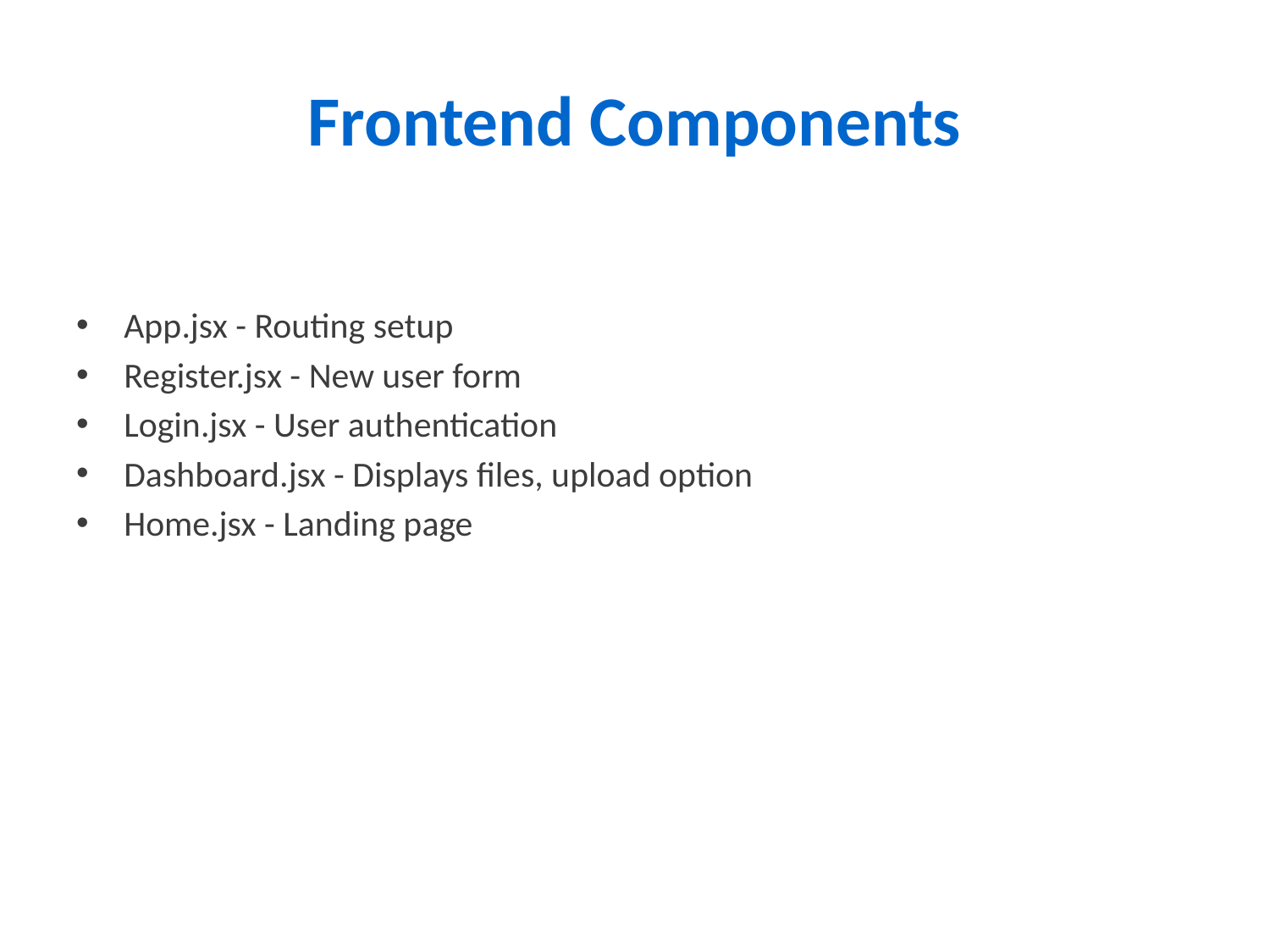

# Frontend Components

App.jsx - Routing setup
Register.jsx - New user form
Login.jsx - User authentication
Dashboard.jsx - Displays files, upload option
Home.jsx - Landing page